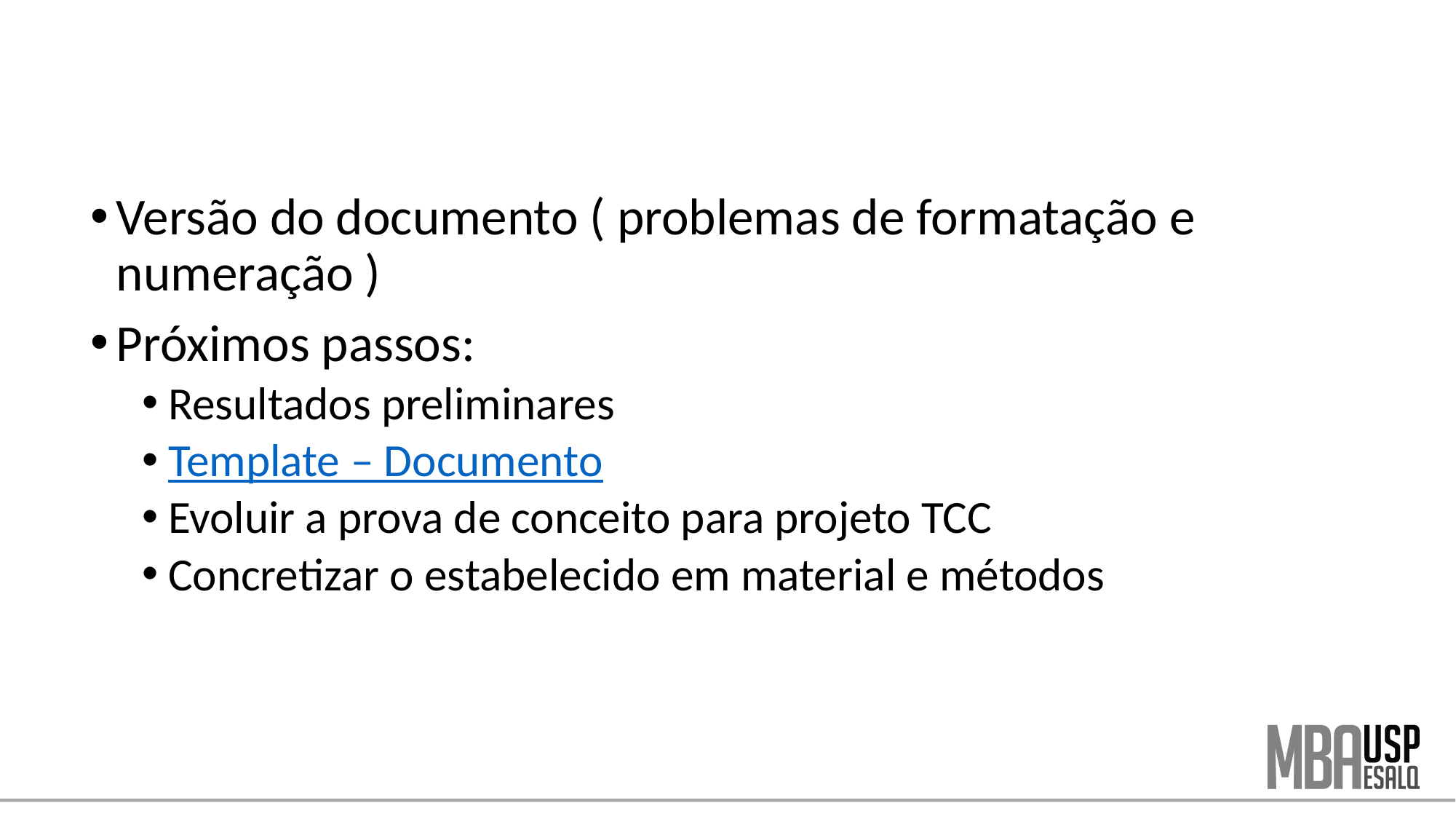

Versão do documento ( problemas de formatação e numeração )
Próximos passos:
Resultados preliminares
Template – Documento
Evoluir a prova de conceito para projeto TCC
Concretizar o estabelecido em material e métodos